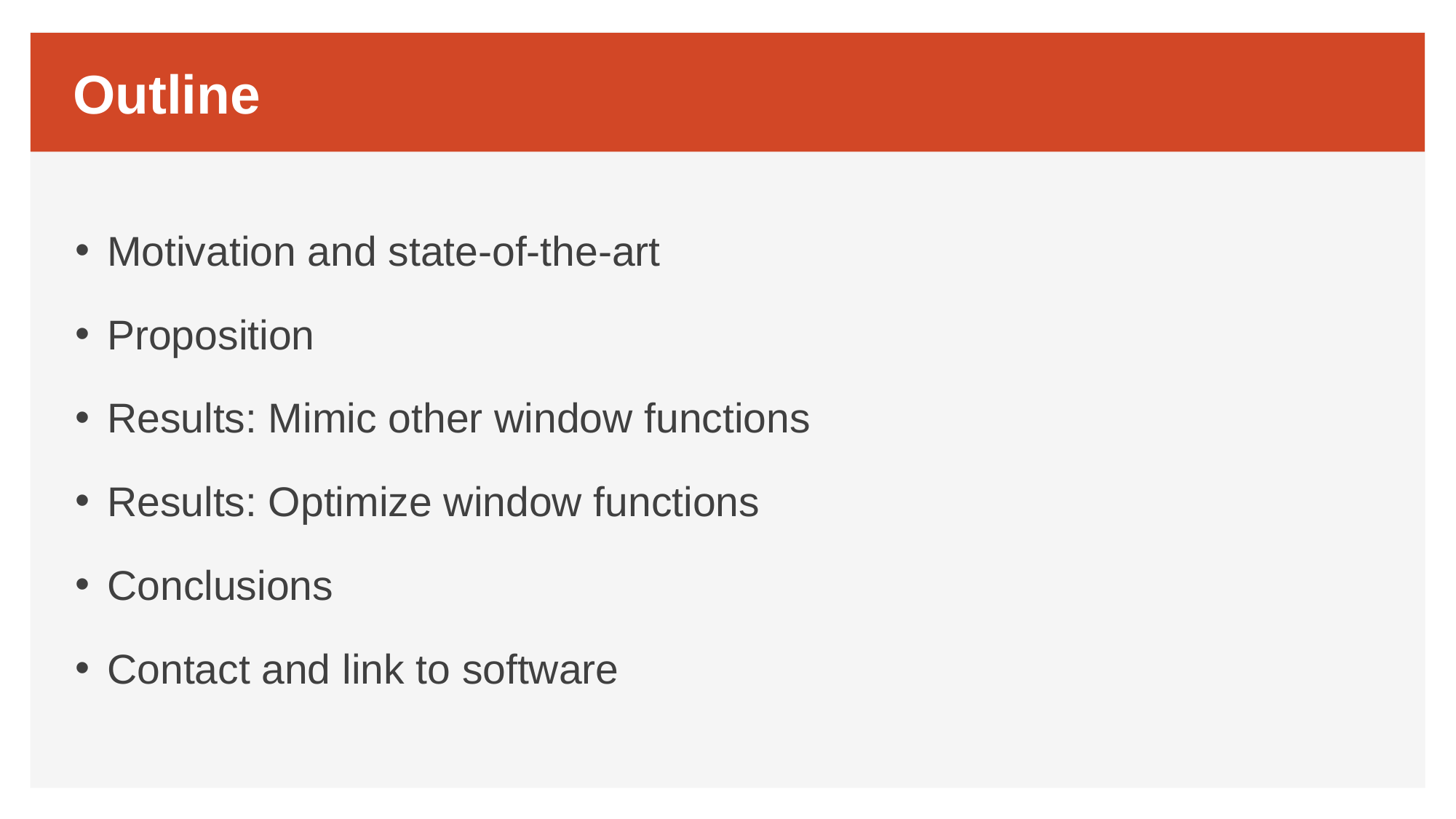

Outline
Motivation and state-of-the-art
Proposition
Results: Mimic other window functions
Results: Optimize window functions
Conclusions
Contact and link to software